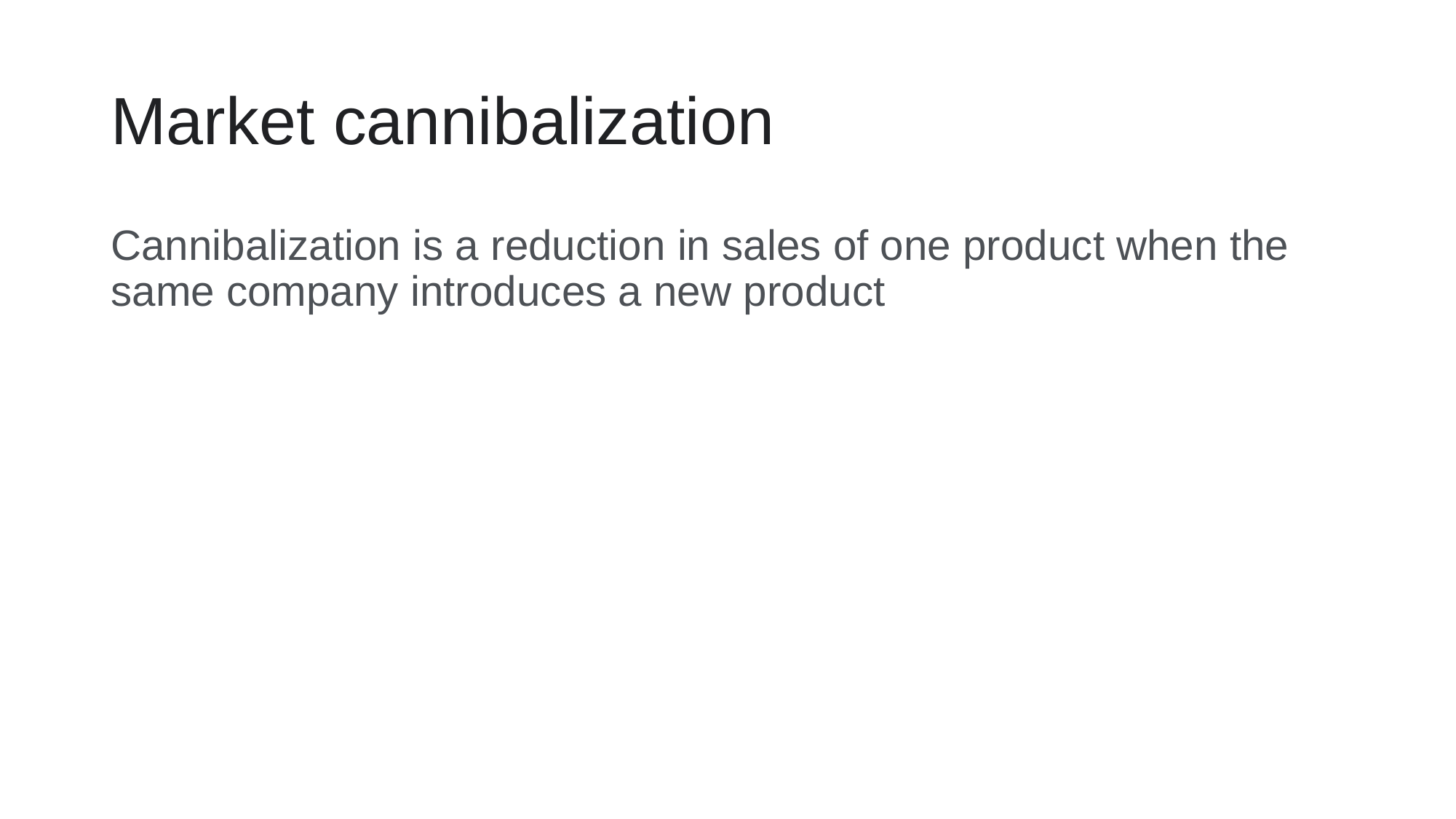

# Market cannibalization
Cannibalization is a reduction in sales of one product when the same company introduces a new product